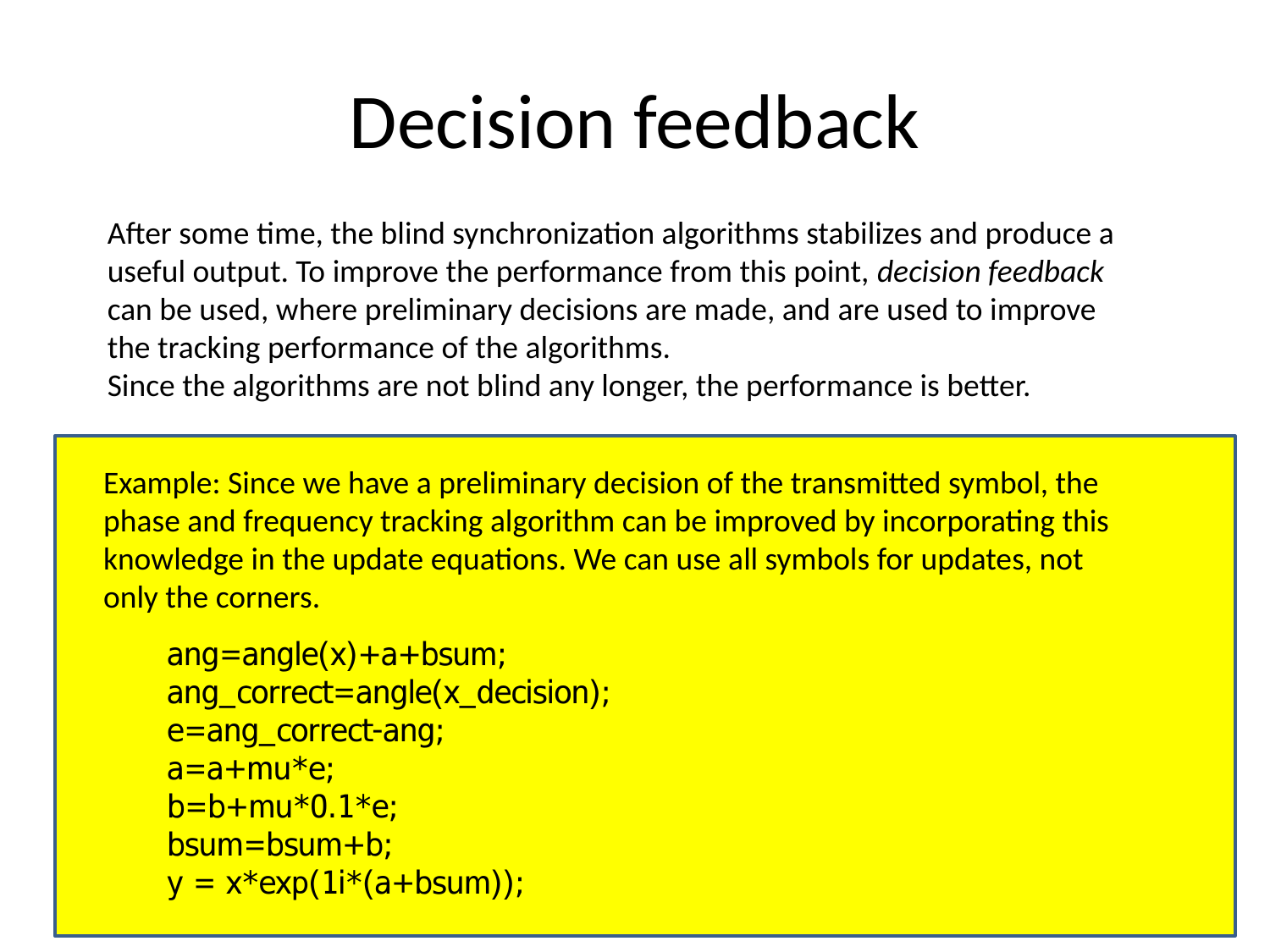

# Decision feedback
After some time, the blind synchronization algorithms stabilizes and produce a useful output. To improve the performance from this point, decision feedback can be used, where preliminary decisions are made, and are used to improve the tracking performance of the algorithms.
Since the algorithms are not blind any longer, the performance is better.

Example: Since we have a preliminary decision of the transmitted symbol, the phase and frequency tracking algorithm can be improved by incorporating this knowledge in the update equations. We can use all symbols for updates, not only the corners.
ang=angle(x)+a+bsum;
ang_correct=angle(x_decision);
e=ang_correct-ang;
a=a+mu*e;
b=b+mu*0.1*e;
bsum=bsum+b;
y = x*exp(1i*(a+bsum));